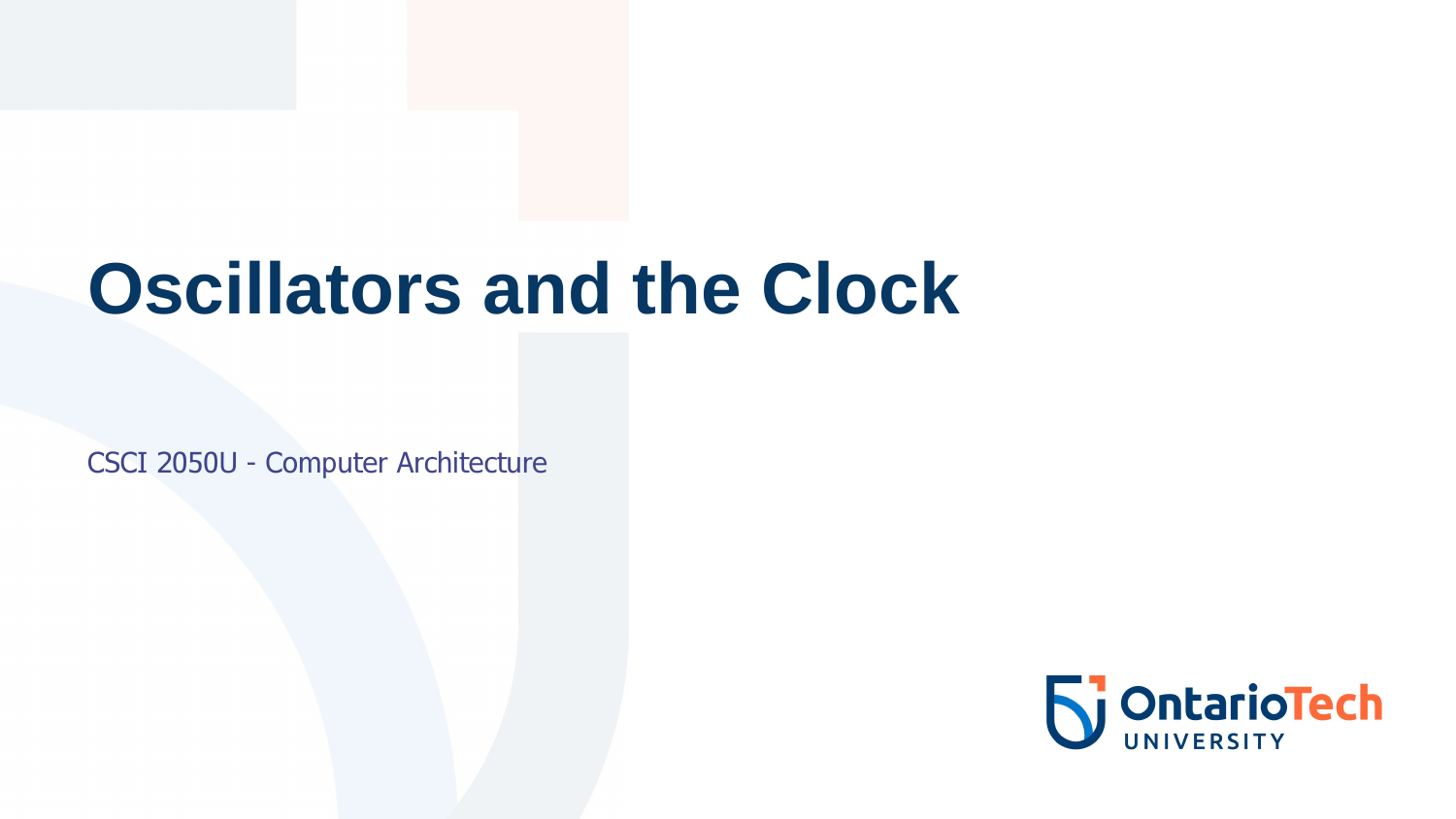

# Oscillators and the Clock
CSCI 2050U - Computer Architecture